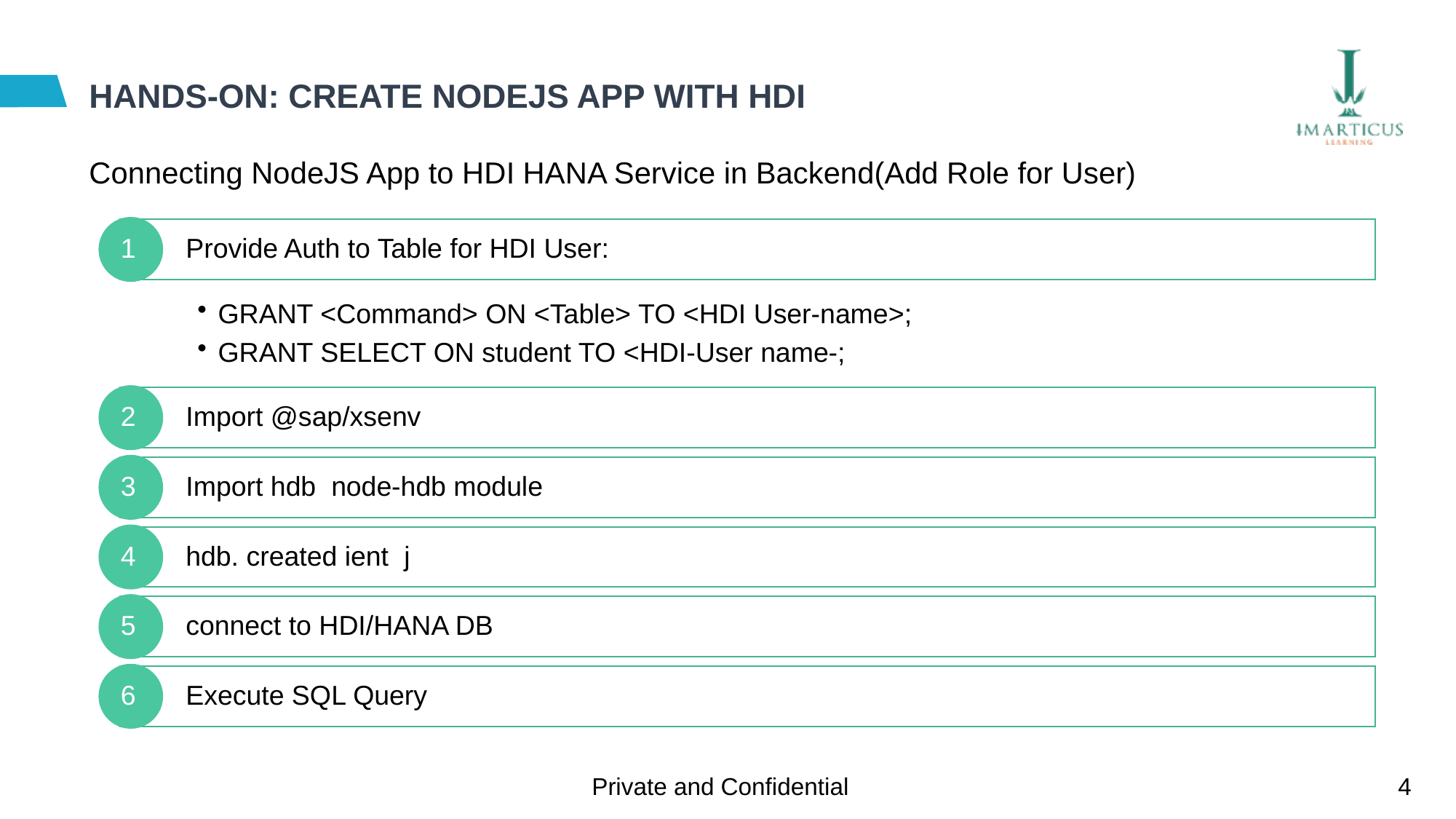

# HANDS-ON: CREATE NODEJS APP WITH HDI
Connecting NodeJS App to HDI HANA Service in Backend(Add Role for User)
1
Provide Auth to Table for HDI User:
GRANT <Command> ON <Table> TO <HDI User-name>;
GRANT SELECT ON student TO <HDI-User name-;
2
Import @sap/xsenv
3
Import hdb  node-hdb module
4
hdb. created ient	j
5
connect to HDI/HANA DB
6
Execute SQL Query